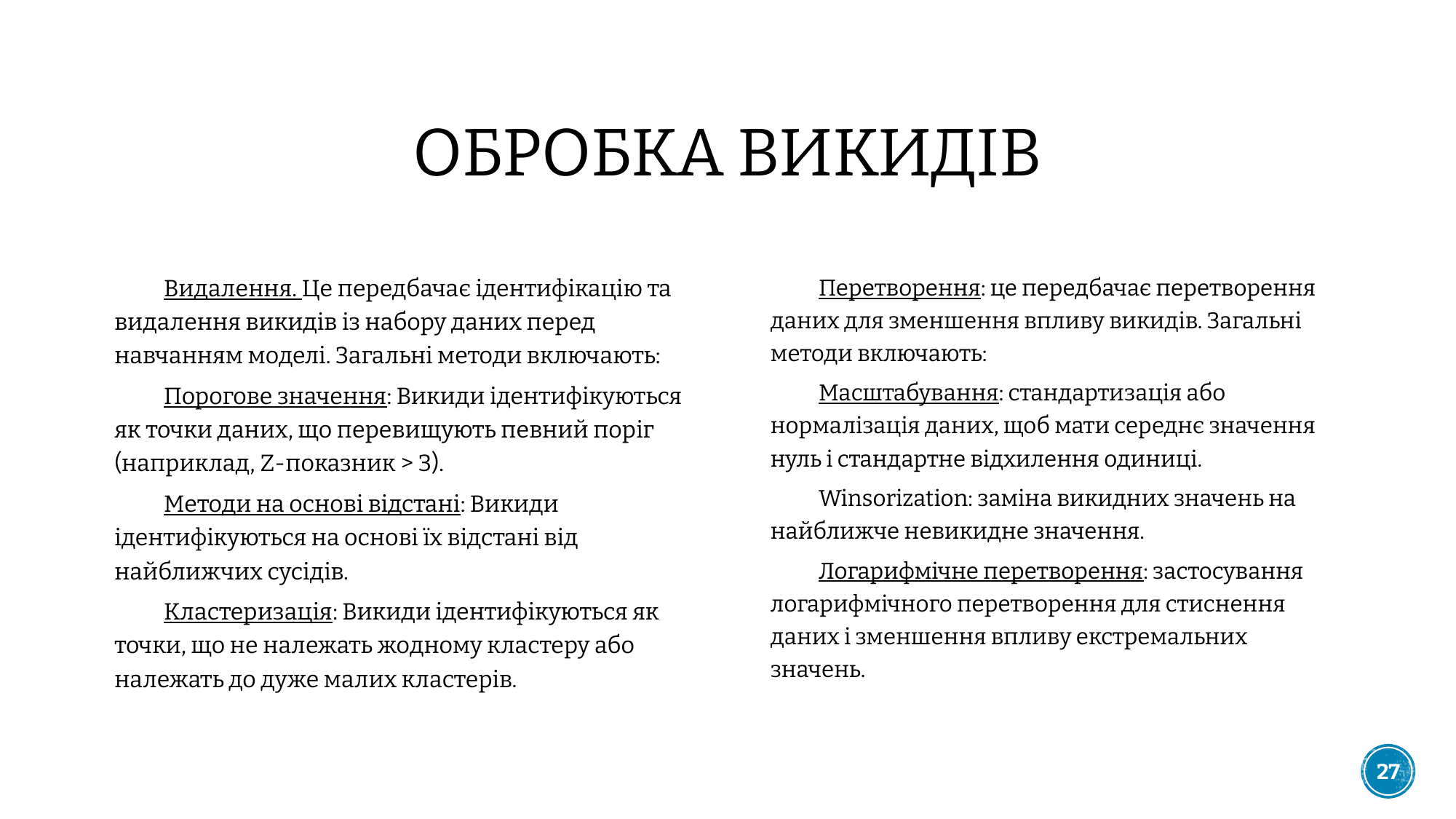

# Обробка викидів
Видалення. Це передбачає ідентифікацію та видалення викидів із набору даних перед навчанням моделі. Загальні методи включають:
Порогове значення: Викиди ідентифікуються як точки даних, що перевищують певний поріг (наприклад, Z-показник > 3).
Методи на основі відстані: Викиди ідентифікуються на основі їх відстані від найближчих сусідів.
Кластеризація: Викиди ідентифікуються як точки, що не належать жодному кластеру або належать до дуже малих кластерів.
Перетворення: це передбачає перетворення даних для зменшення впливу викидів. Загальні методи включають:
Масштабування: стандартизація або нормалізація даних, щоб мати середнє значення нуль і стандартне відхилення одиниці.
Winsorization: заміна викидних значень на найближче невикидне значення.
Логарифмічне перетворення: застосування логарифмічного перетворення для стиснення даних і зменшення впливу екстремальних значень.
27